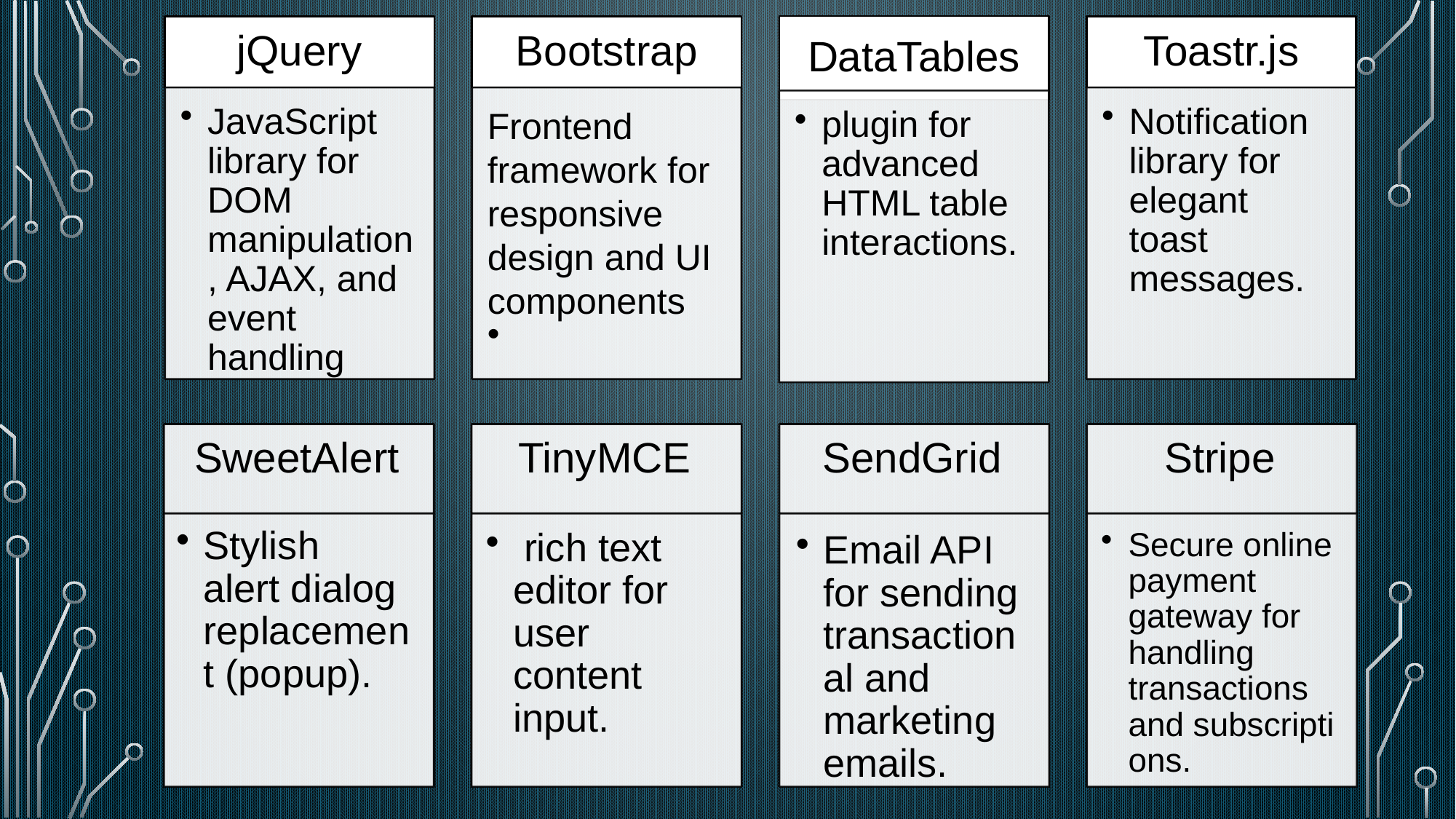

jQuery
JavaScript library for DOM manipulation, AJAX, and event handling
Bootstrap
Frontend framework for responsive design and UI components

DataTables
plugin for advanced HTML table interactions.
Toastr.js
Notification library for elegant toast messages.
SweetAlert
Stylish  alert dialog replacement (popup).

TinyMCE
 rich text editor for user content input.
SendGrid
Email API for sending transactional and marketing emails.
Stripe
Secure online payment gateway for handling transactions and subscriptions.